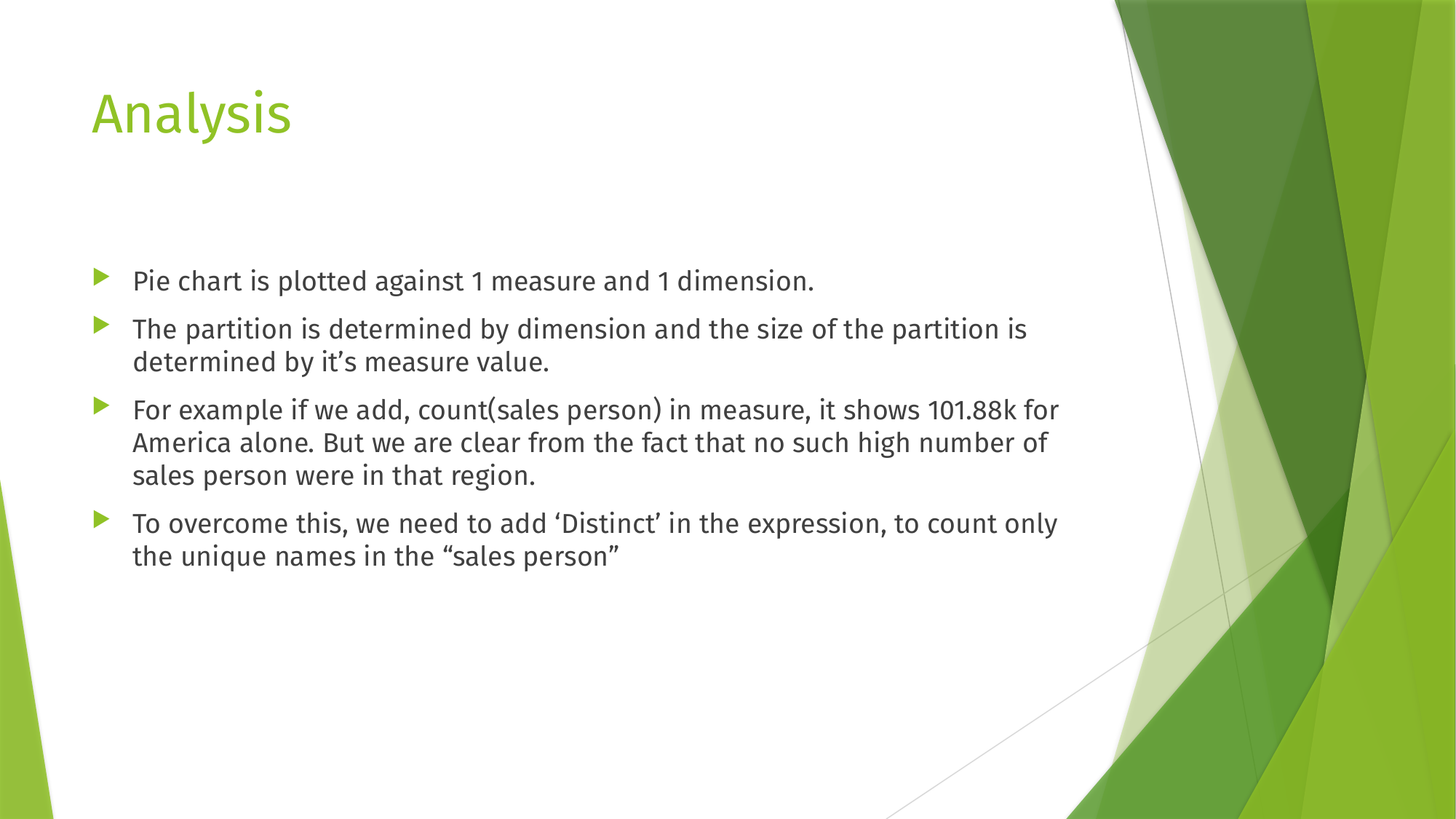

# Analysis
Pie chart is plotted against 1 measure and 1 dimension.
The partition is determined by dimension and the size of the partition is determined by it’s measure value.
For example if we add, count(sales person) in measure, it shows 101.88k for America alone. But we are clear from the fact that no such high number of sales person were in that region.
To overcome this, we need to add ‘Distinct’ in the expression, to count only the unique names in the “sales person”